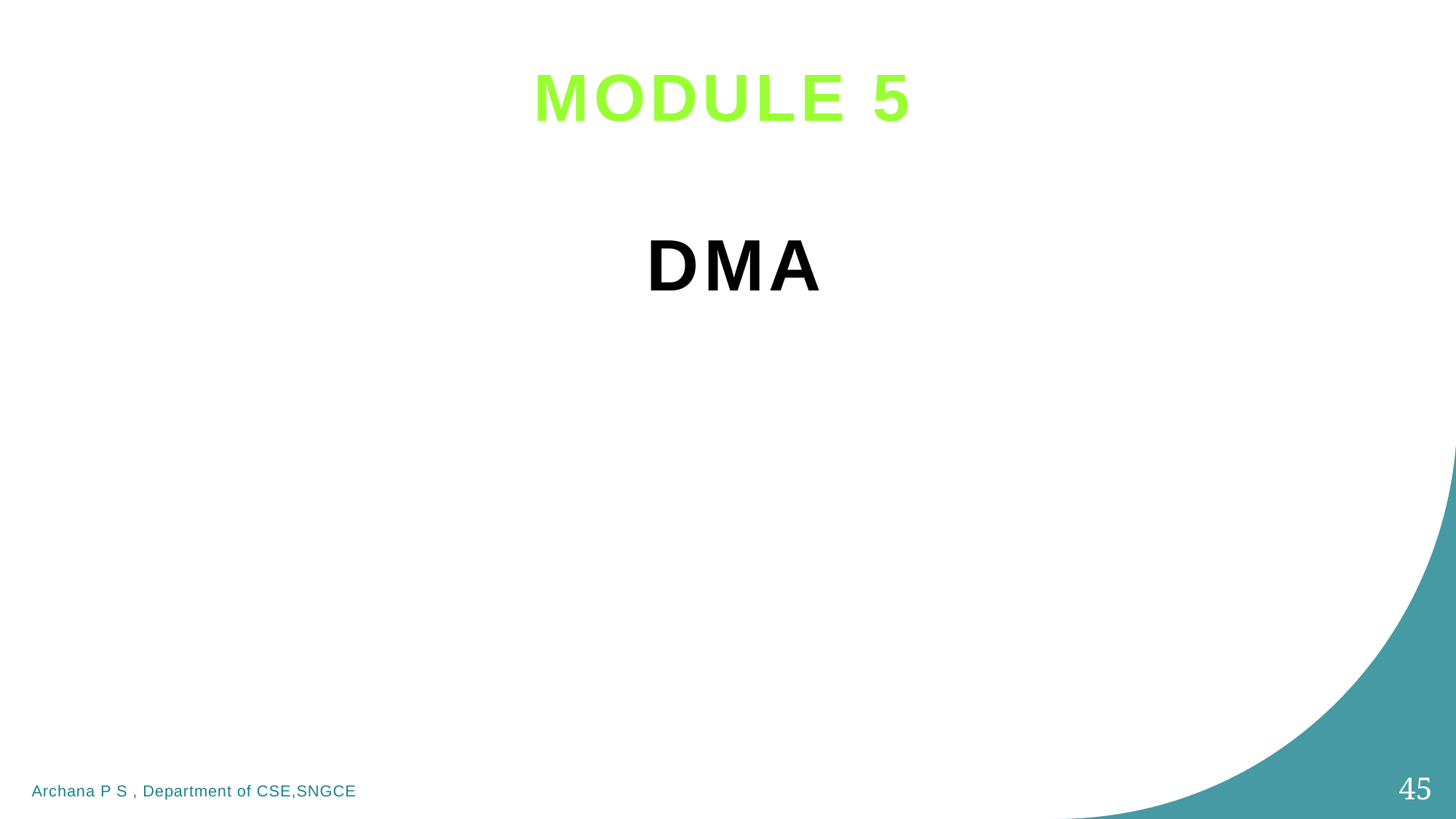

# Module 5

DMA
45
Archana P S , Department of CSE,SNGCE